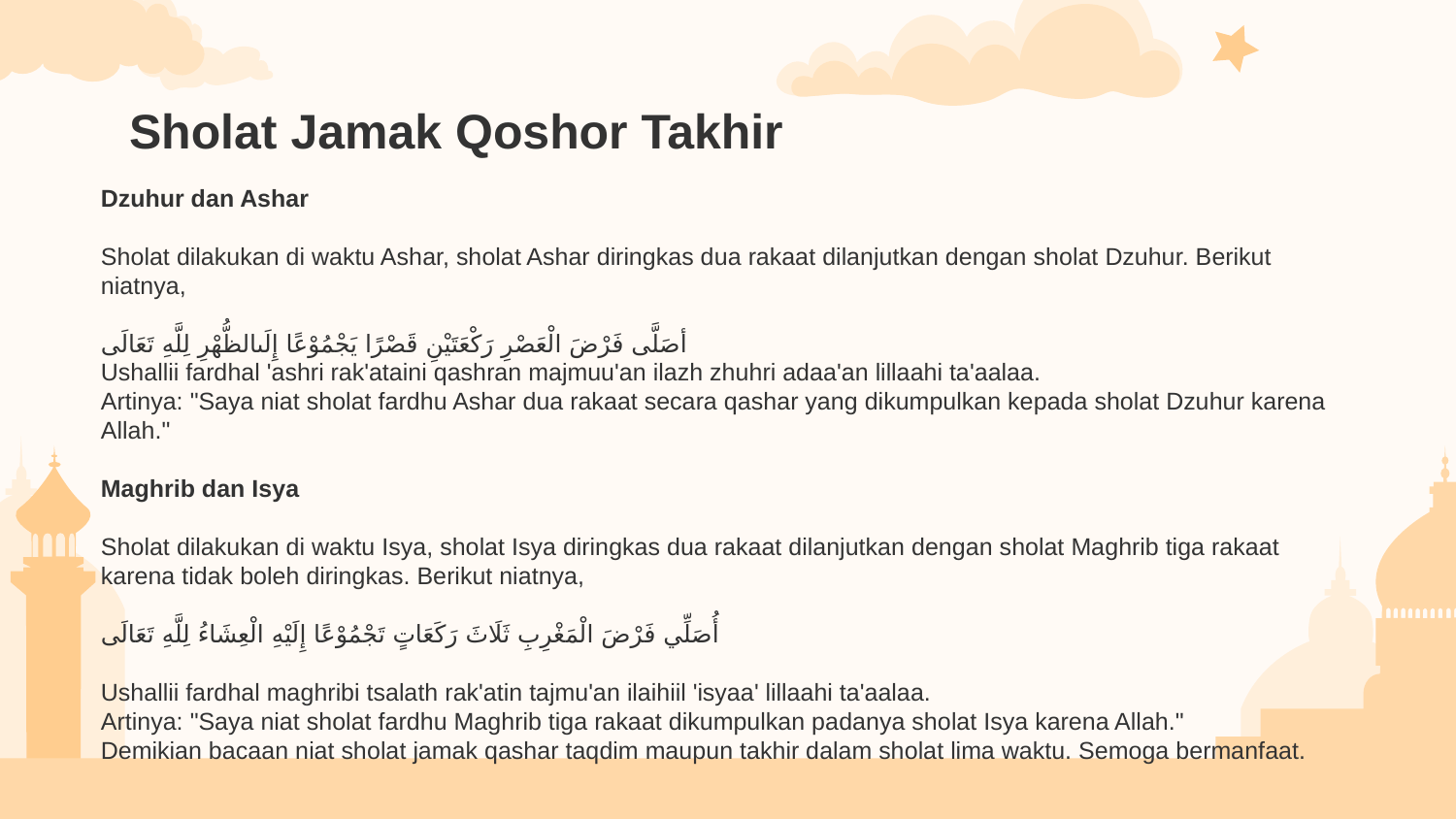

# Sholat Jamak Qoshor Takhir
Dzuhur dan Ashar

Sholat dilakukan di waktu Ashar, sholat Ashar diringkas dua rakaat dilanjutkan dengan sholat Dzuhur. Berikut niatnya,

أصَلَّى فَرْضَ الْعَصْرِ رَكْعَتَيْنِ قَصْرًا يَجْمُوْعًا إِلَىالظُّهْرِ لِلَّهِ تَعَالَى
Ushallii fardhal 'ashri rak'ataini qashran majmuu'an ilazh zhuhri adaa'an lillaahi ta'aalaa.
Artinya: "Saya niat sholat fardhu Ashar dua rakaat secara qashar yang dikumpulkan kepada sholat Dzuhur karena Allah."

Maghrib dan Isya

Sholat dilakukan di waktu Isya, sholat Isya diringkas dua rakaat dilanjutkan dengan sholat Maghrib tiga rakaat karena tidak boleh diringkas. Berikut niatnya,

أُصَلِّي فَرْضَ الْمَغْرِبِ ثَلَاثَ رَكَعَاتٍ تَجْمُوْعًا إِلَيْهِ الْعِشَاءُ لِلَّهِ تَعَالَى

Ushallii fardhal maghribi tsalath rak'atin tajmu'an ilaihiil 'isyaa' lillaahi ta'aalaa.
Artinya: "Saya niat sholat fardhu Maghrib tiga rakaat dikumpulkan padanya sholat Isya karena Allah."
Demikian bacaan niat sholat jamak qashar taqdim maupun takhir dalam sholat lima waktu. Semoga bermanfaat.